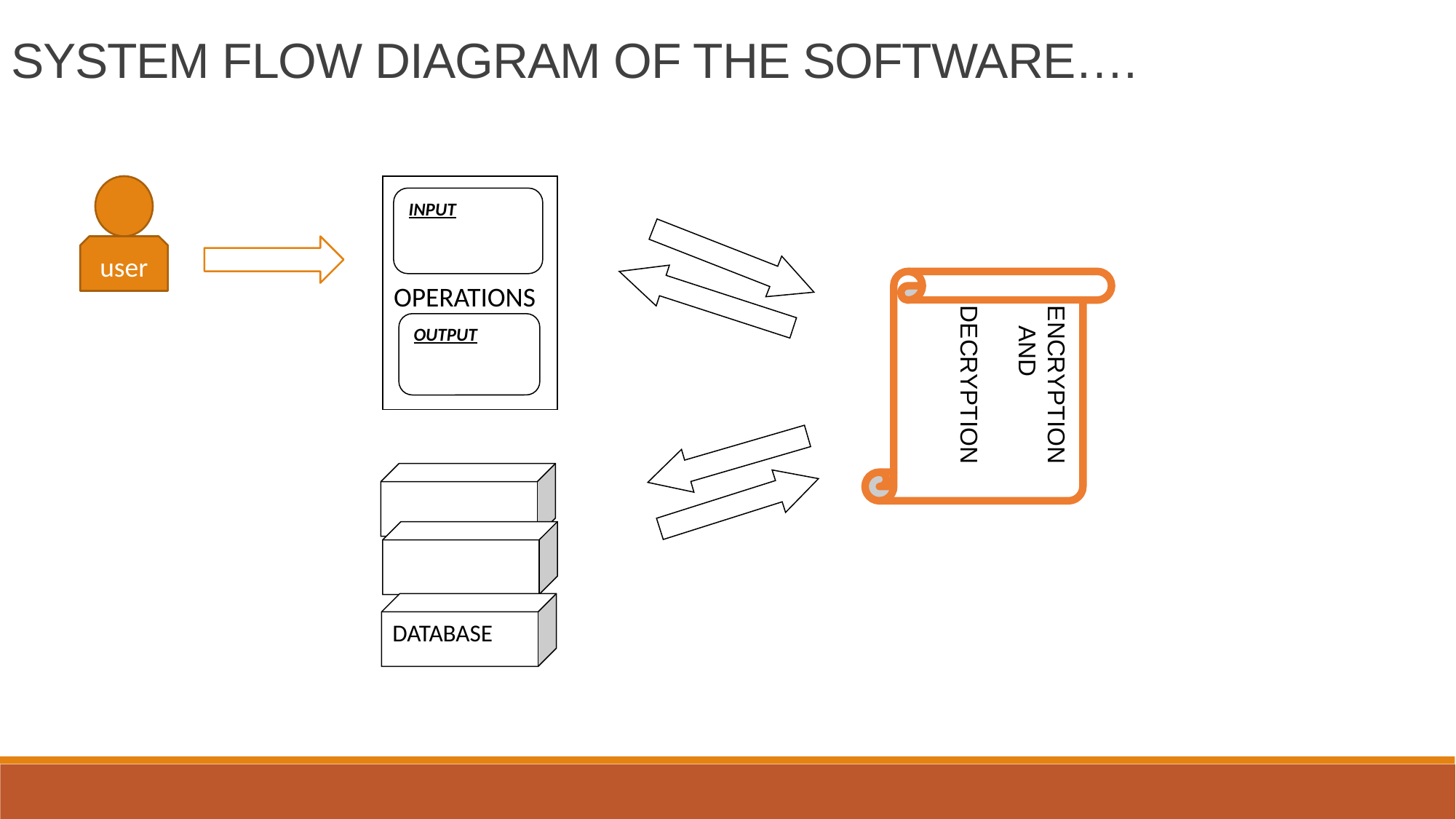

SYSTEM FLOW DIAGRAM OF THE SOFTWARE….

OPERATIONS

INPUT
user

ENCRYPTION
   AND
      DECRYPTION

OUTPUT

DATABASE